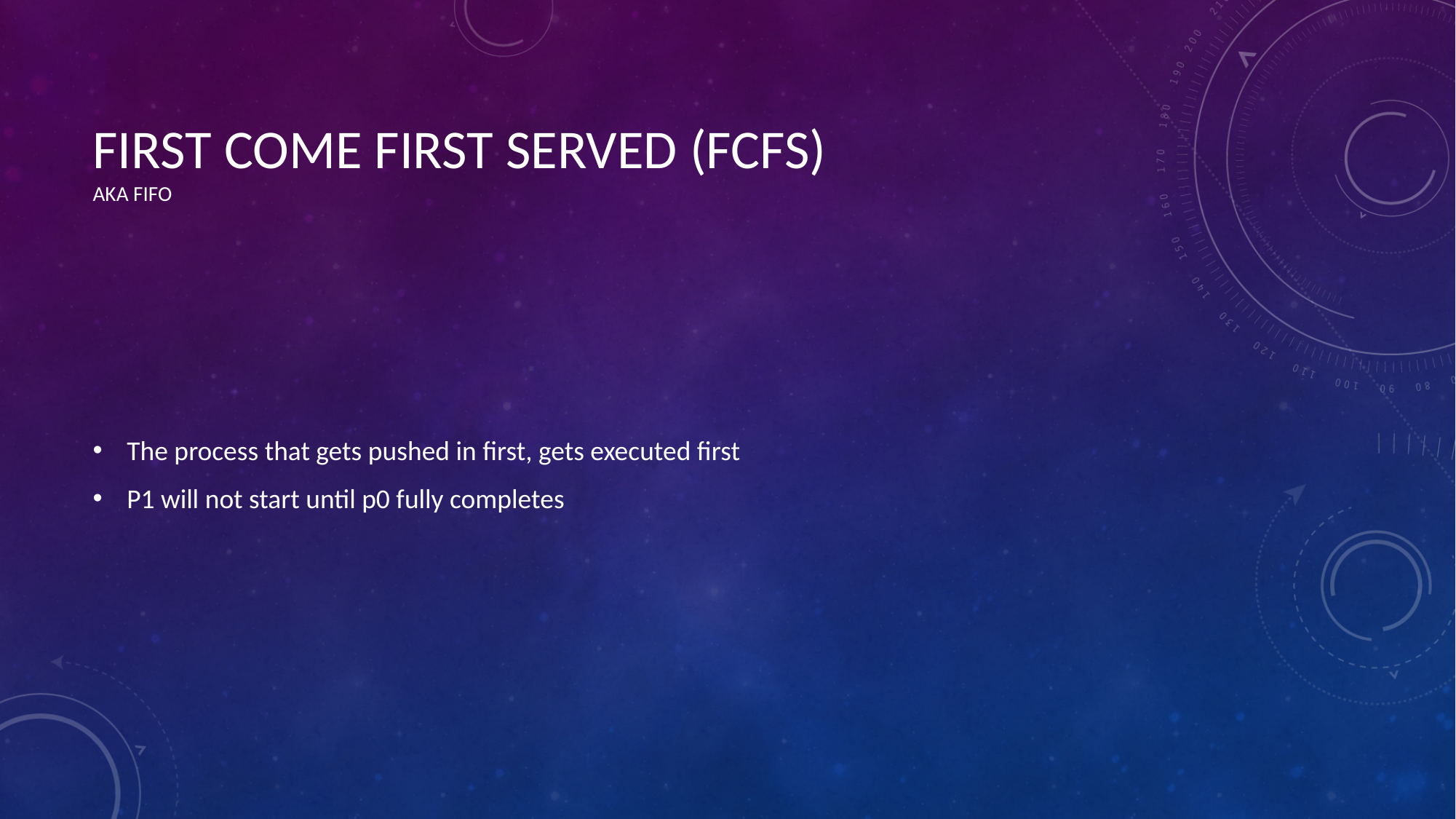

# First Come First Served (FCFS) aka FIFO
The process that gets pushed in first, gets executed first
P1 will not start until p0 fully completes